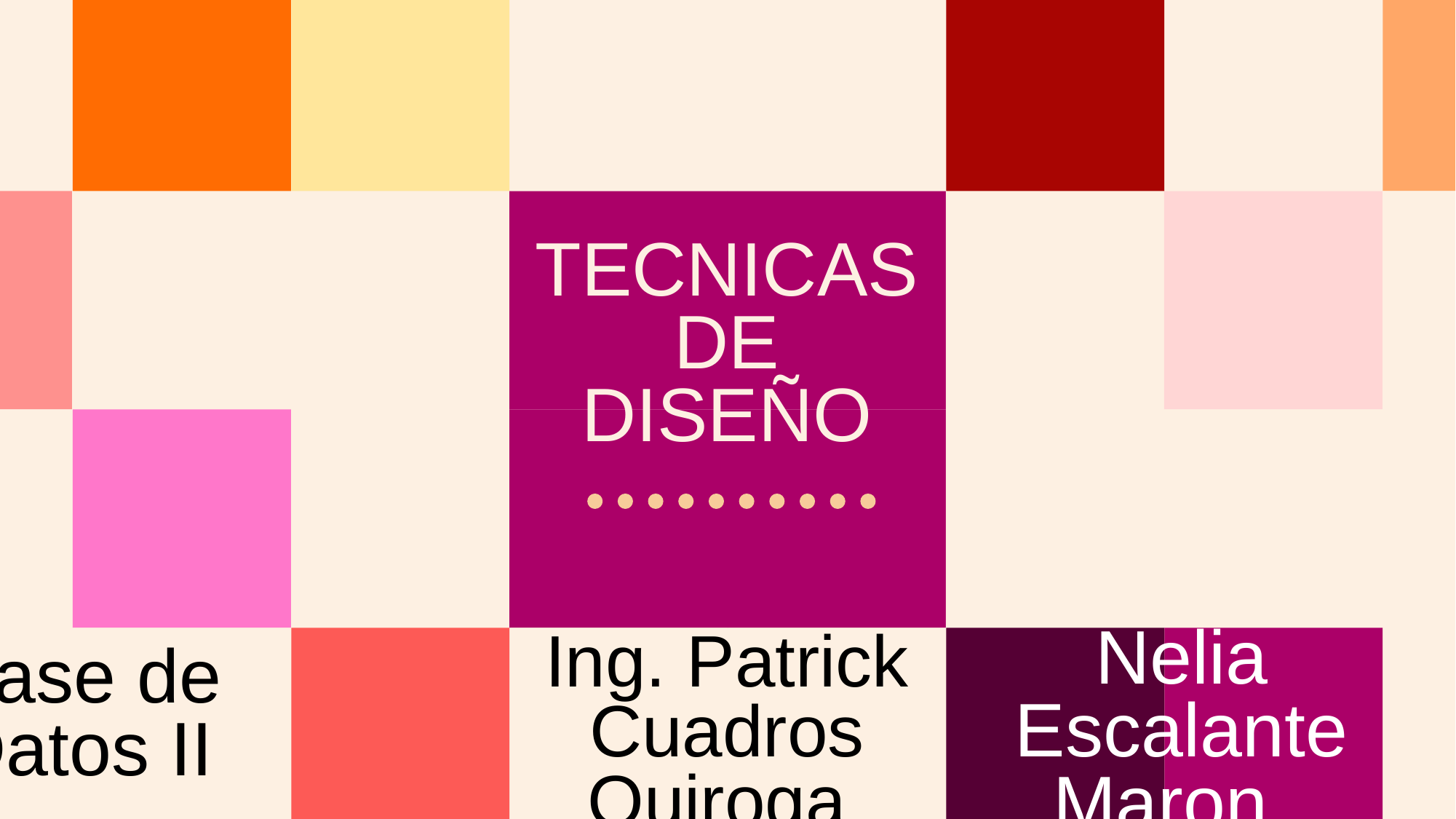

# TECNICAS DE DISEÑO
Base de Datos II
Nelia Escalante Maron
Ing. Patrick Cuadros Quiroga